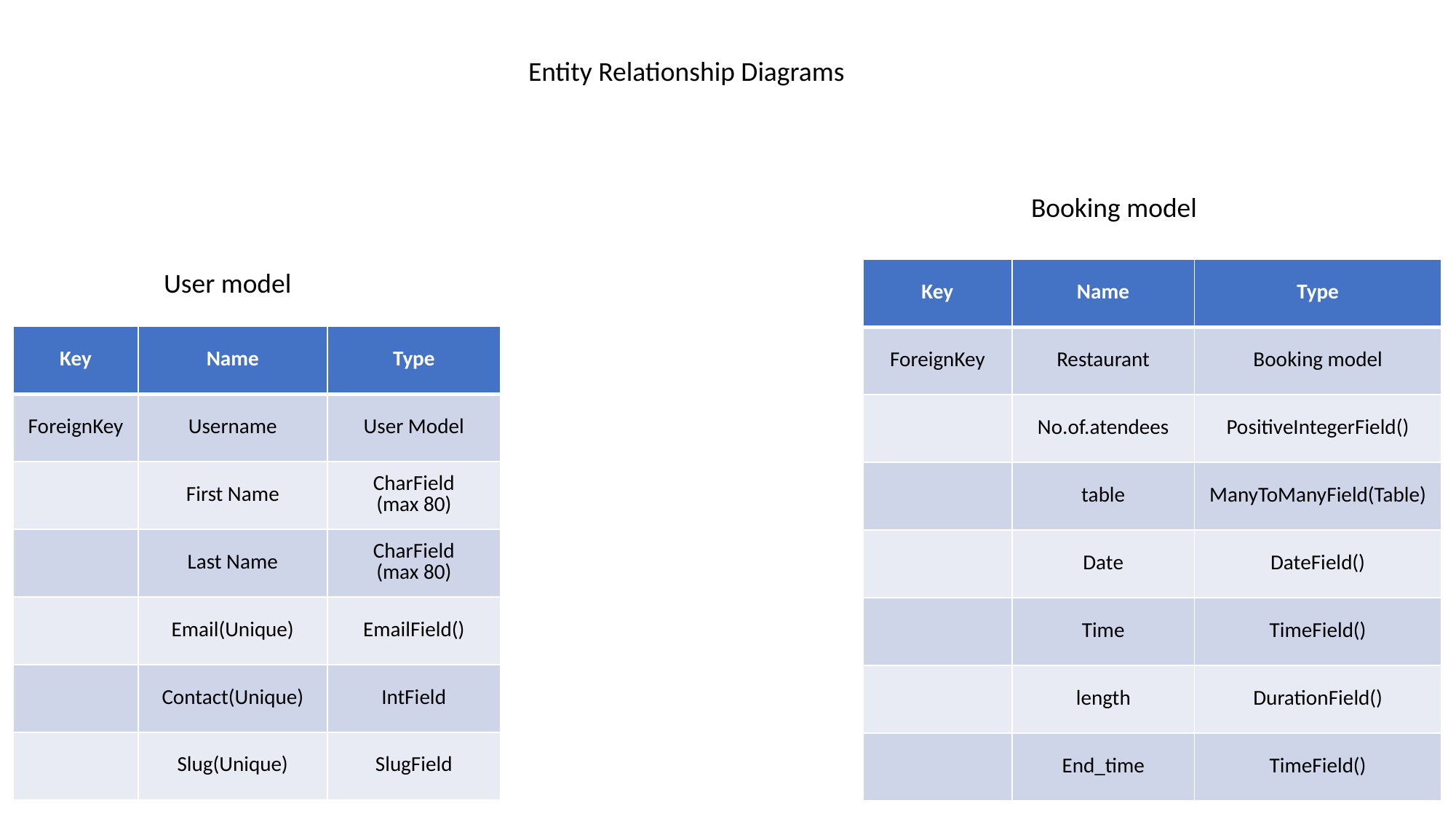

Entity Relationship Diagrams
Booking model
| Key | Name | Type |
| --- | --- | --- |
| ForeignKey | Restaurant | Booking model |
|  | No.of.atendees | PositiveIntegerField() |
|  | table | ManyToManyField(Table) |
|  | Date | DateField() |
|  | Time | TimeField() |
|  | length | DurationField() |
|  | End\_time | TimeField() |
User model
| Key | Name | Type |
| --- | --- | --- |
| ForeignKey | Username | User Model |
|  | First Name | CharField (max 80) |
|  | Last Name | CharField (max 80) |
|  | Email(Unique) | EmailField() |
|  | Contact(Unique) | IntField |
|  | Slug(Unique) | SlugField |